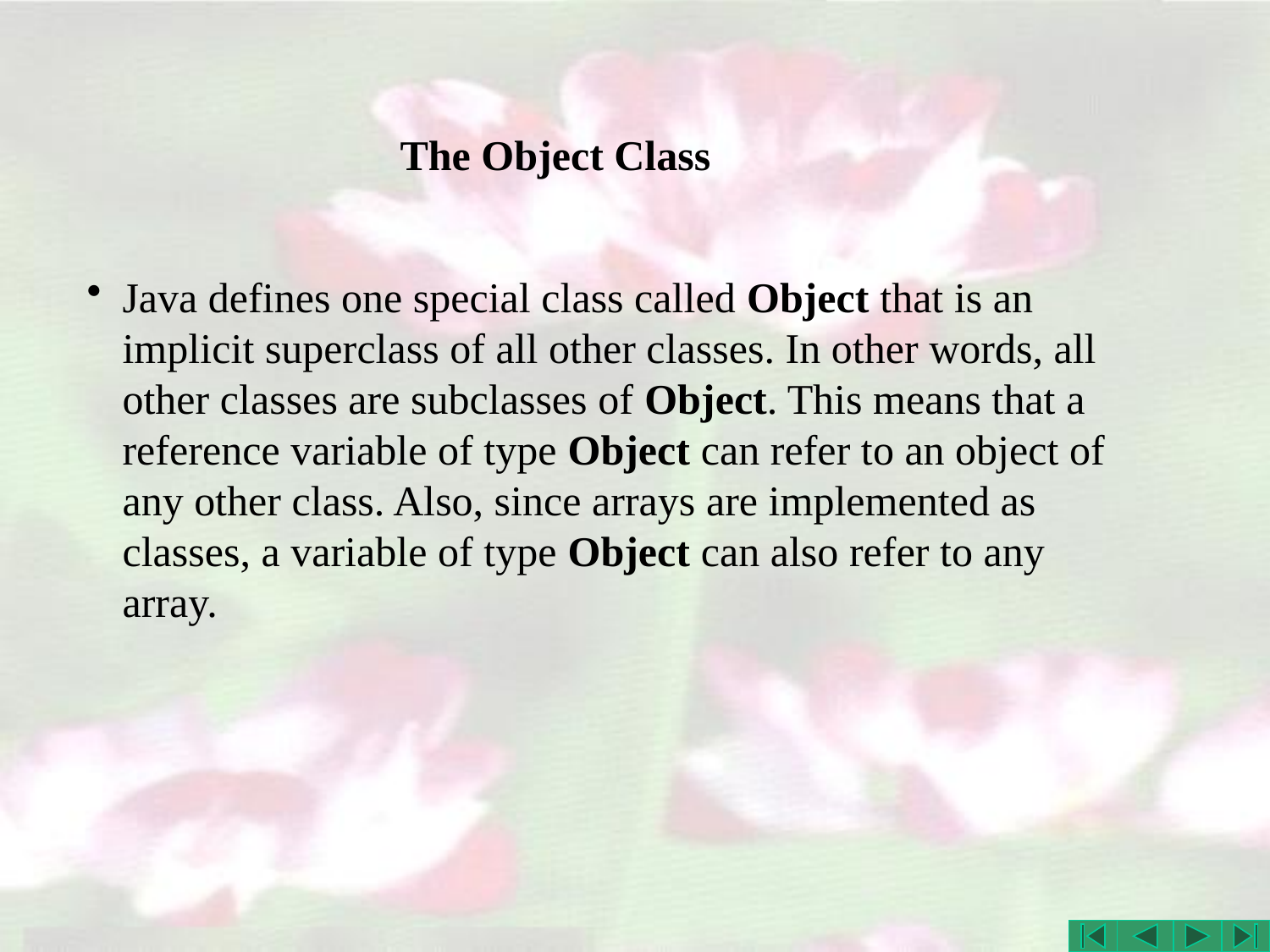

# The Object Class
Java defines one special class called Object that is an implicit superclass of all other classes. In other words, all other classes are subclasses of Object. This means that a reference variable of type Object can refer to an object of any other class. Also, since arrays are implemented as classes, a variable of type Object can also refer to any array.